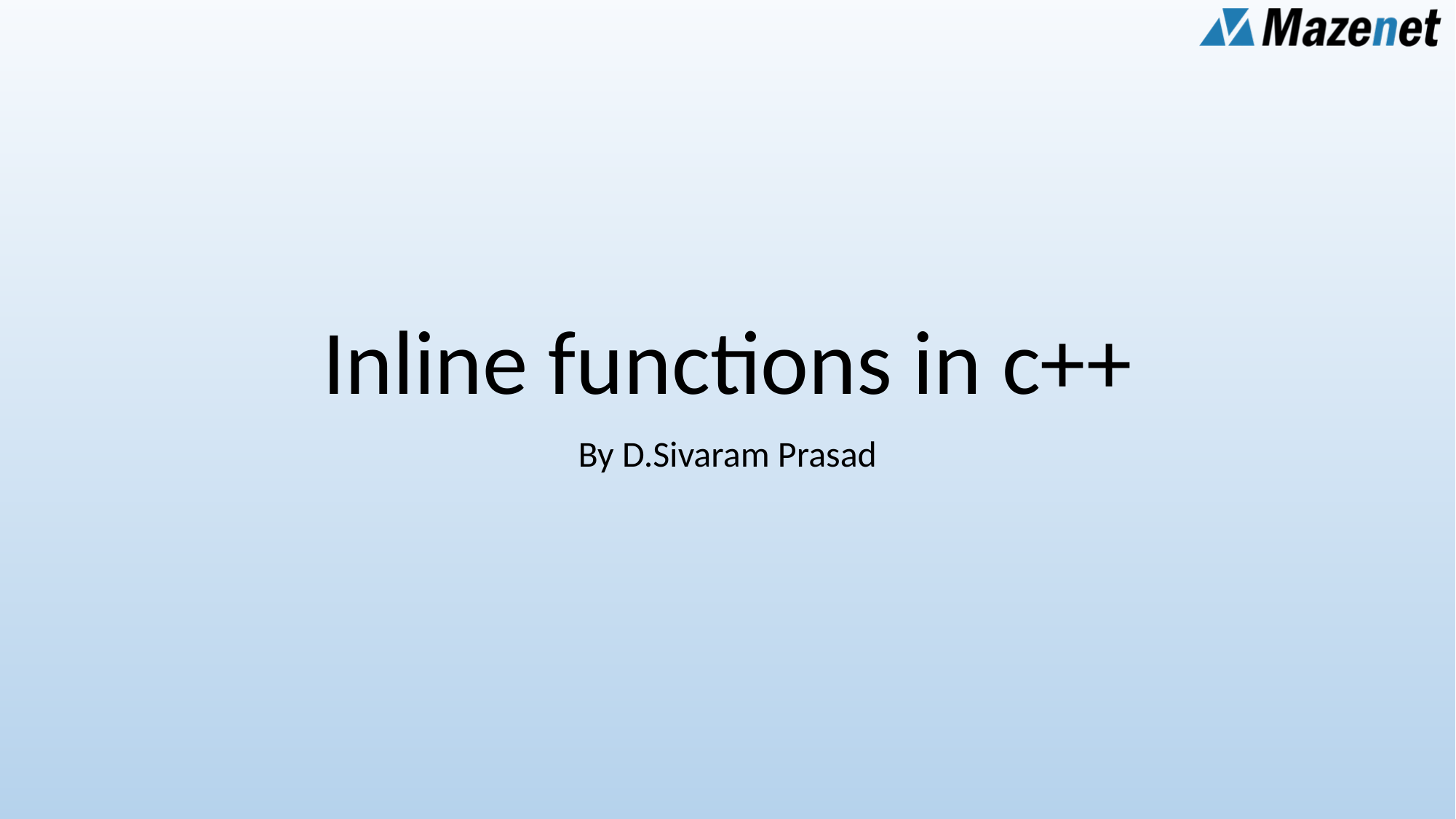

# Inline functions in c++
By D.Sivaram Prasad